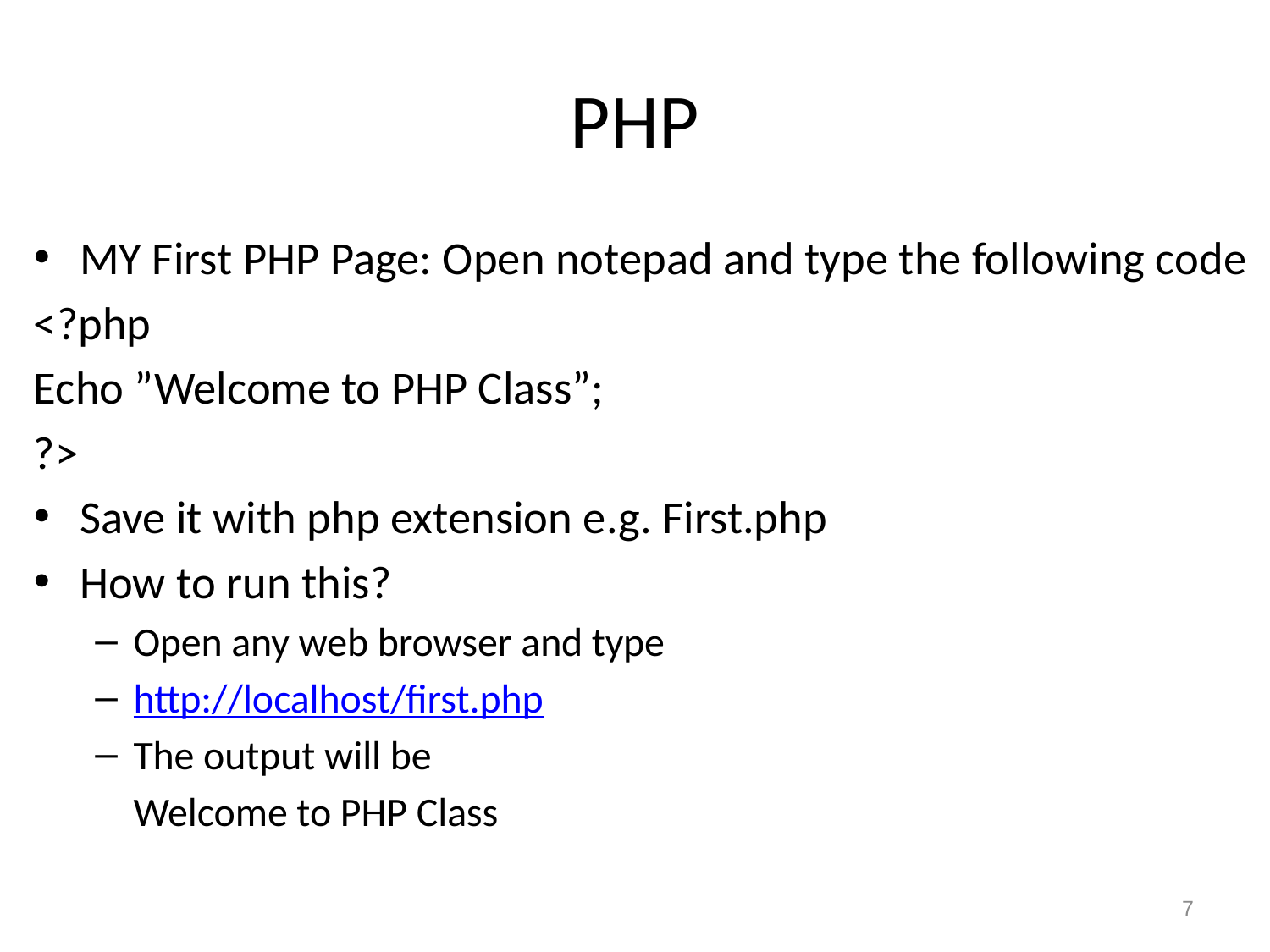

# PHP
MY First PHP Page: Open notepad and type the following code
<?php
Echo ”Welcome to PHP Class”;
?>
Save it with php extension e.g. First.php
How to run this?
Open any web browser and type
http://localhost/first.php
The output will be
	Welcome to PHP Class

7